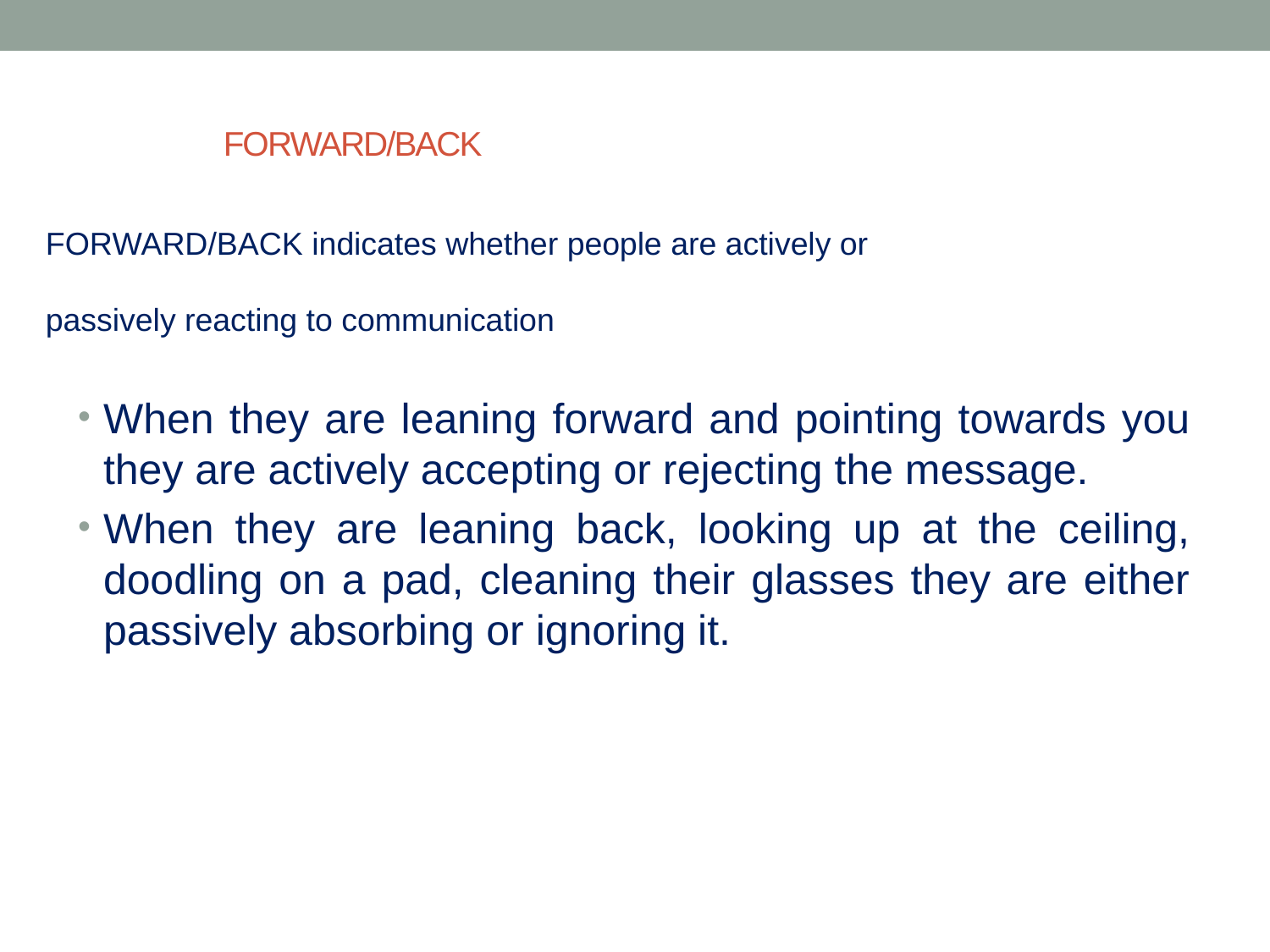

# FORWARD/BACK
FORWARD/BACK indicates whether people are actively or passively reacting to communication
When they are leaning forward and pointing towards you they are actively accepting or rejecting the message.
When they are leaning back, looking up at the ceiling, doodling on a pad, cleaning their glasses they are either passively absorbing or ignoring it.